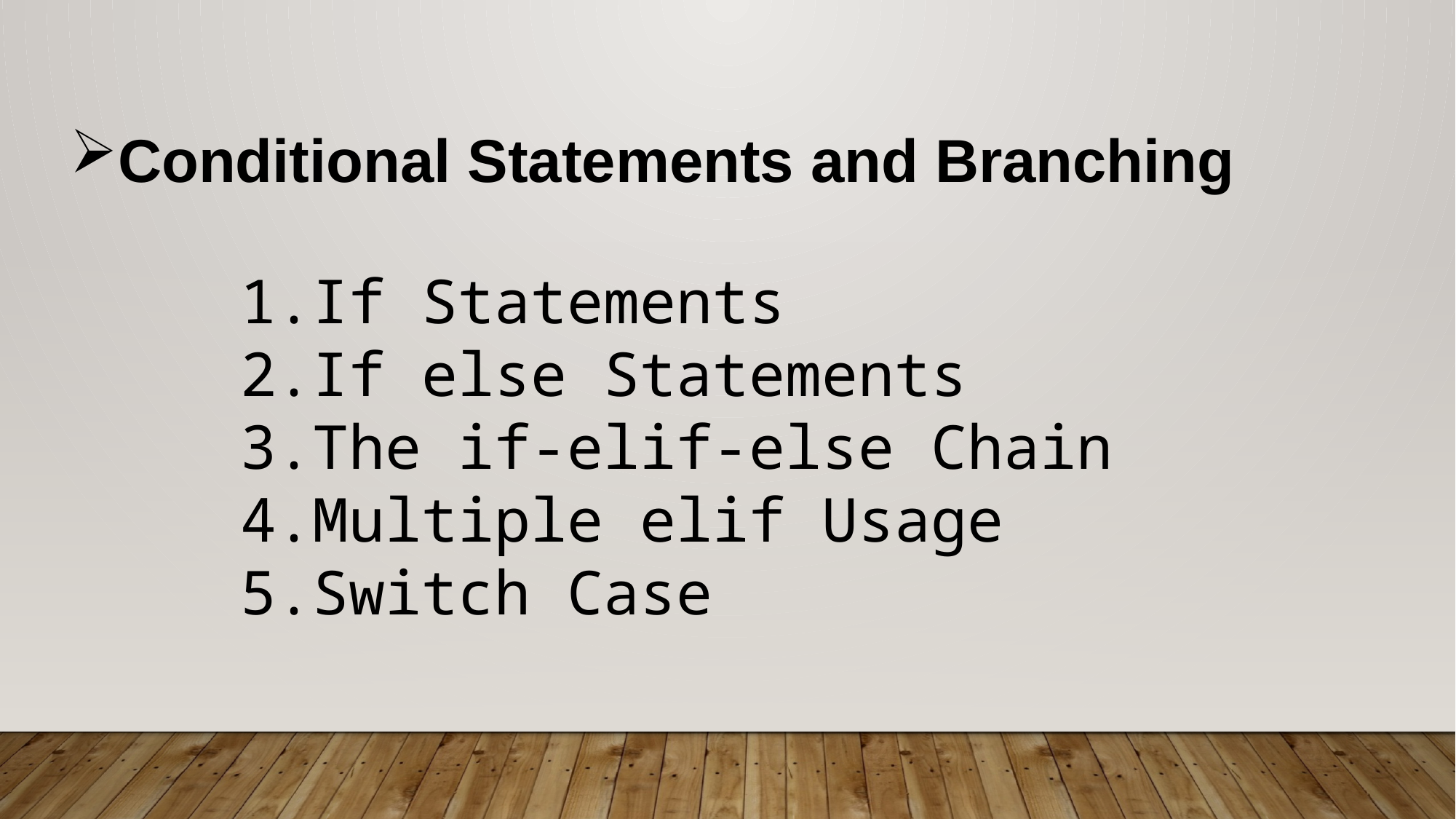

Conditional Statements and Branching
If Statements
If else Statements
The if-elif-else Chain
Multiple elif Usage
Switch Case